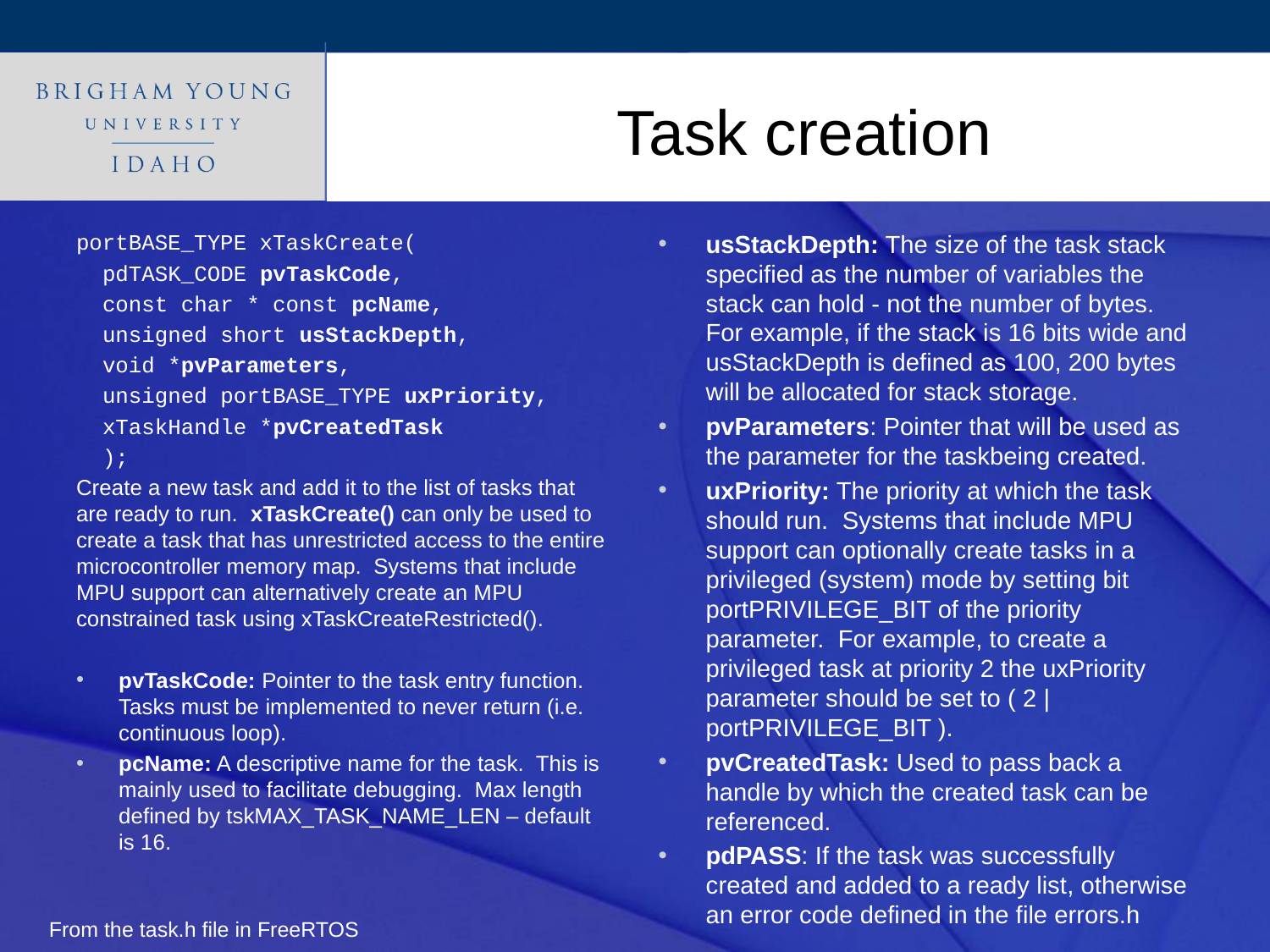

# Task creation
portBASE_TYPE xTaskCreate(
  pdTASK_CODE pvTaskCode,
  const char * const pcName,
  unsigned short usStackDepth,
  void *pvParameters,
  unsigned portBASE_TYPE uxPriority,
  xTaskHandle *pvCreatedTask
  );
Create a new task and add it to the list of tasks that are ready to run.  xTaskCreate() can only be used to create a task that has unrestricted access to the entire microcontroller memory map.  Systems that include MPU support can alternatively create an MPU constrained task using xTaskCreateRestricted().

pvTaskCode: Pointer to the task entry function.  Tasks must be implemented to never return (i.e. continuous loop).
pcName: A descriptive name for the task.  This is mainly used to facilitate debugging.  Max length defined by tskMAX_TASK_NAME_LEN – default is 16.

usStackDepth: The size of the task stack specified as the number of variables the stack can hold - not the number of bytes.  For example, if the stack is 16 bits wide and usStackDepth is defined as 100, 200 bytes will be allocated for stack storage.
pvParameters: Pointer that will be used as the parameter for the taskbeing created.
uxPriority: The priority at which the task should run.  Systems that include MPU support can optionally create tasks in a privileged (system) mode by setting bit portPRIVILEGE_BIT of the priority parameter.  For example, to create a privileged task at priority 2 the uxPriority parameter should be set to ( 2 | portPRIVILEGE_BIT ).
pvCreatedTask: Used to pass back a handle by which the created task can be referenced.
pdPASS: If the task was successfully created and added to a ready list, otherwise an error code defined in the file errors.h

From the task.h file in FreeRTOS